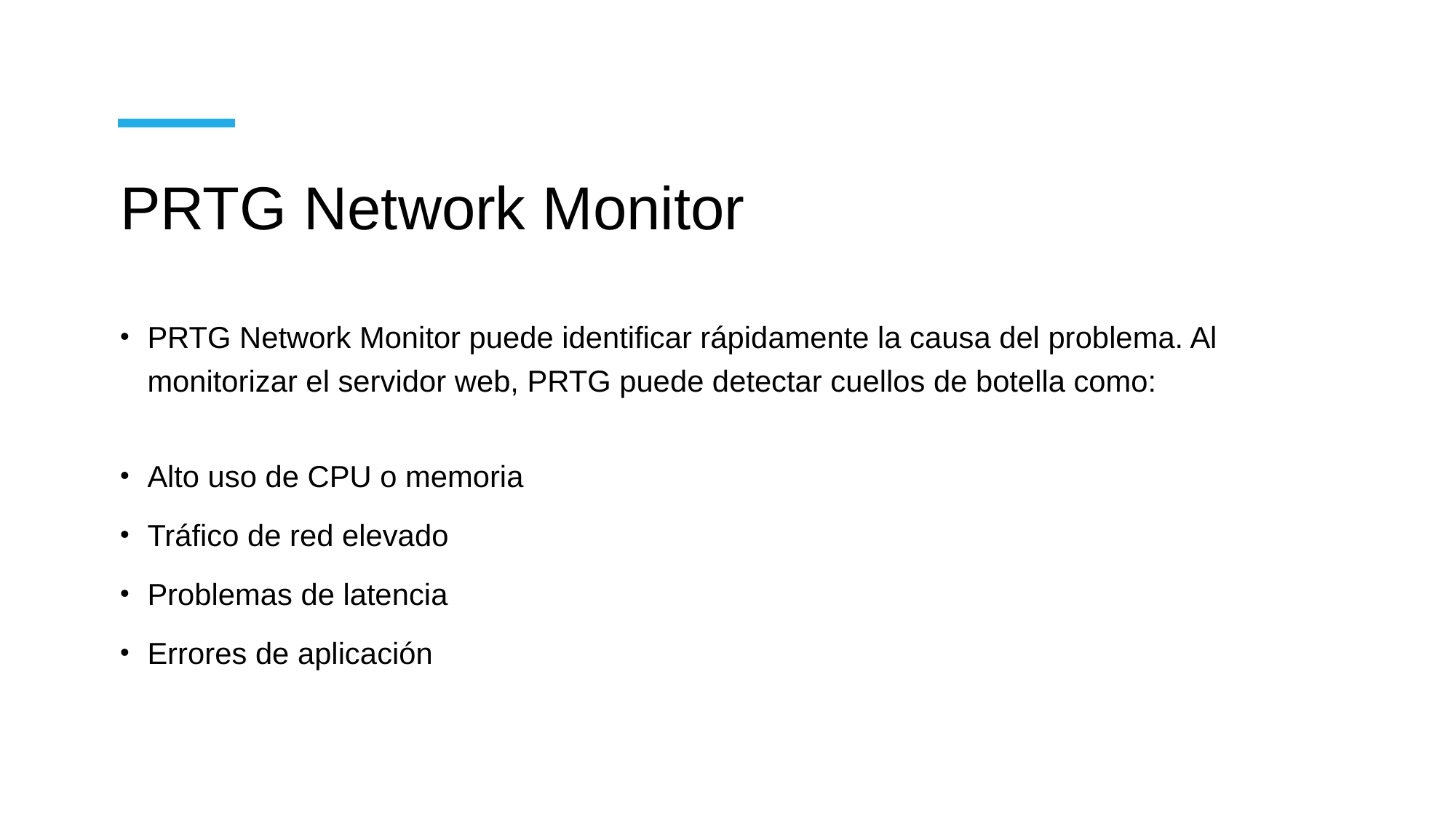

# PRTG Network Monitor
PRTG Network Monitor puede identificar rápidamente la causa del problema. Al monitorizar el servidor web, PRTG puede detectar cuellos de botella como:
Alto uso de CPU o memoria
Tráfico de red elevado
Problemas de latencia
Errores de aplicación